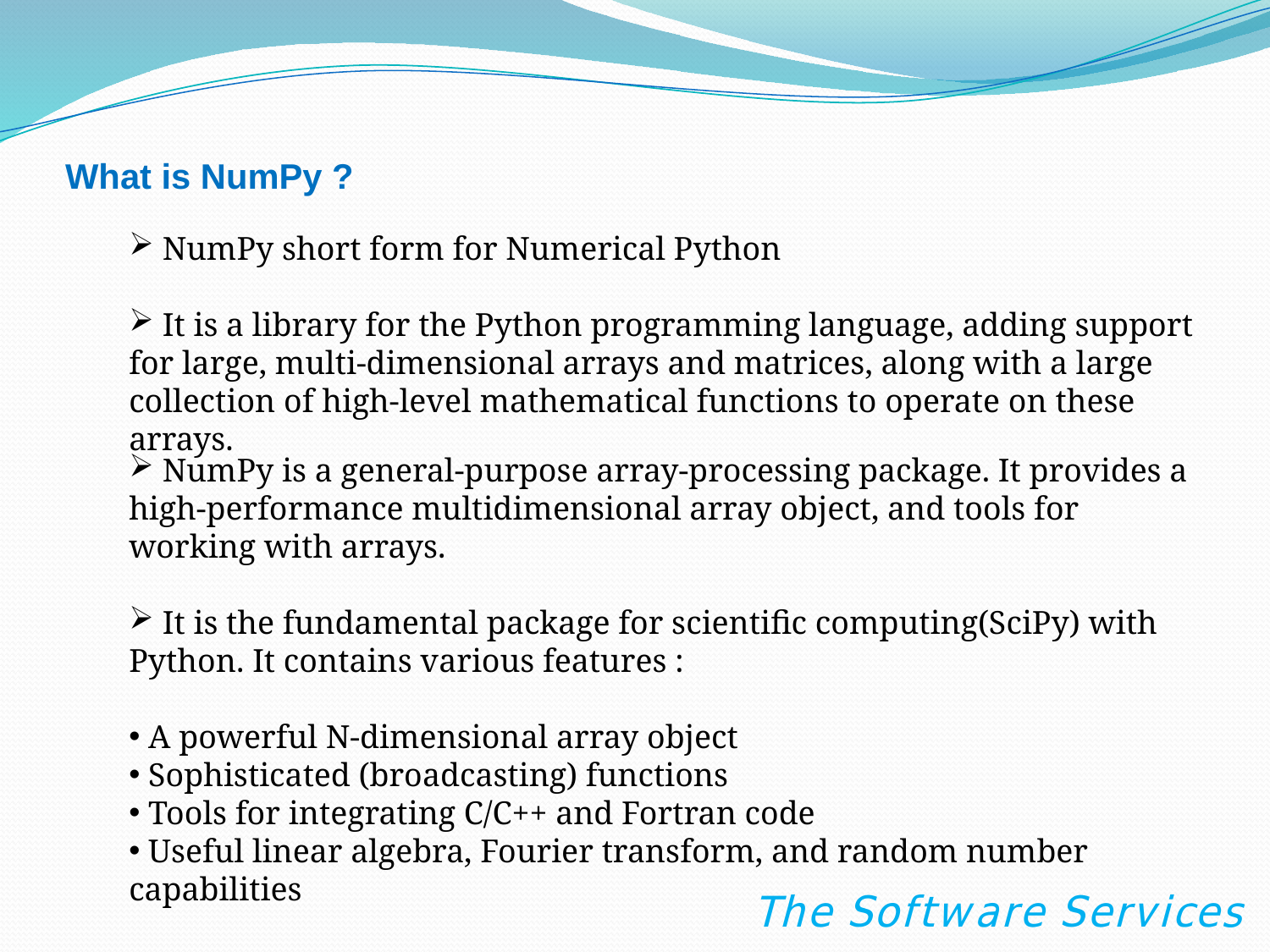

What is NumPy ?
 NumPy short form for Numerical Python

 It is a library for the Python programming language, adding support for large, multi-dimensional arrays and matrices, along with a large collection of high-level mathematical functions to operate on these arrays.
 NumPy is a general-purpose array-processing package. It provides a high-performance multidimensional array object, and tools for working with arrays.

 It is the fundamental package for scientific computing(SciPy) with Python. It contains various features :

 A powerful N-dimensional array object
 Sophisticated (broadcasting) functions
 Tools for integrating C/C++ and Fortran code
 Useful linear algebra, Fourier transform, and random number capabilities
The Software Services